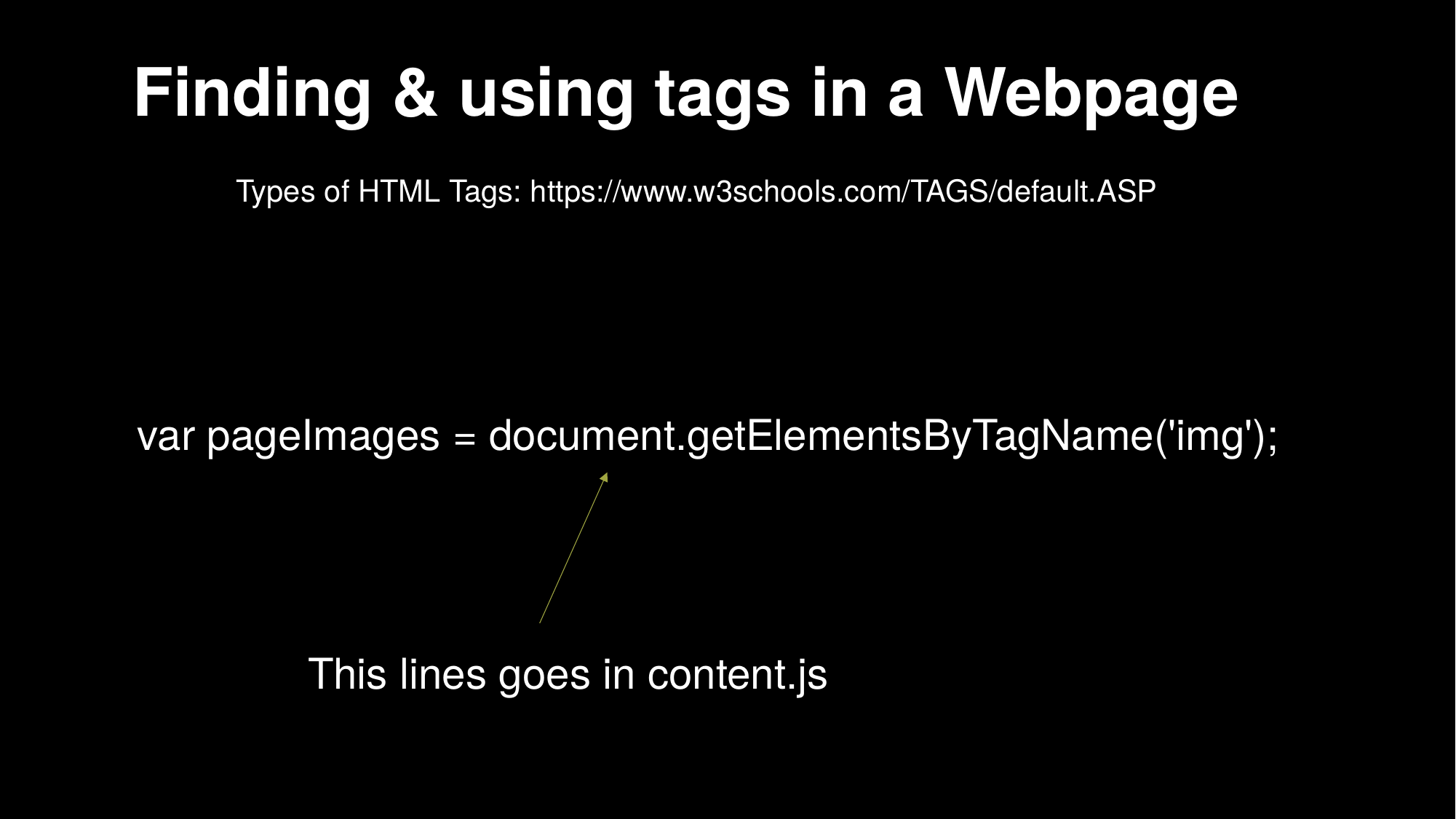

Finding & using tags in a Webpage
Types of HTML Tags: https://www.w3schools.com/TAGS/default.ASP
var pageImages = document.getElementsByTagName('img');
This lines goes in content.js